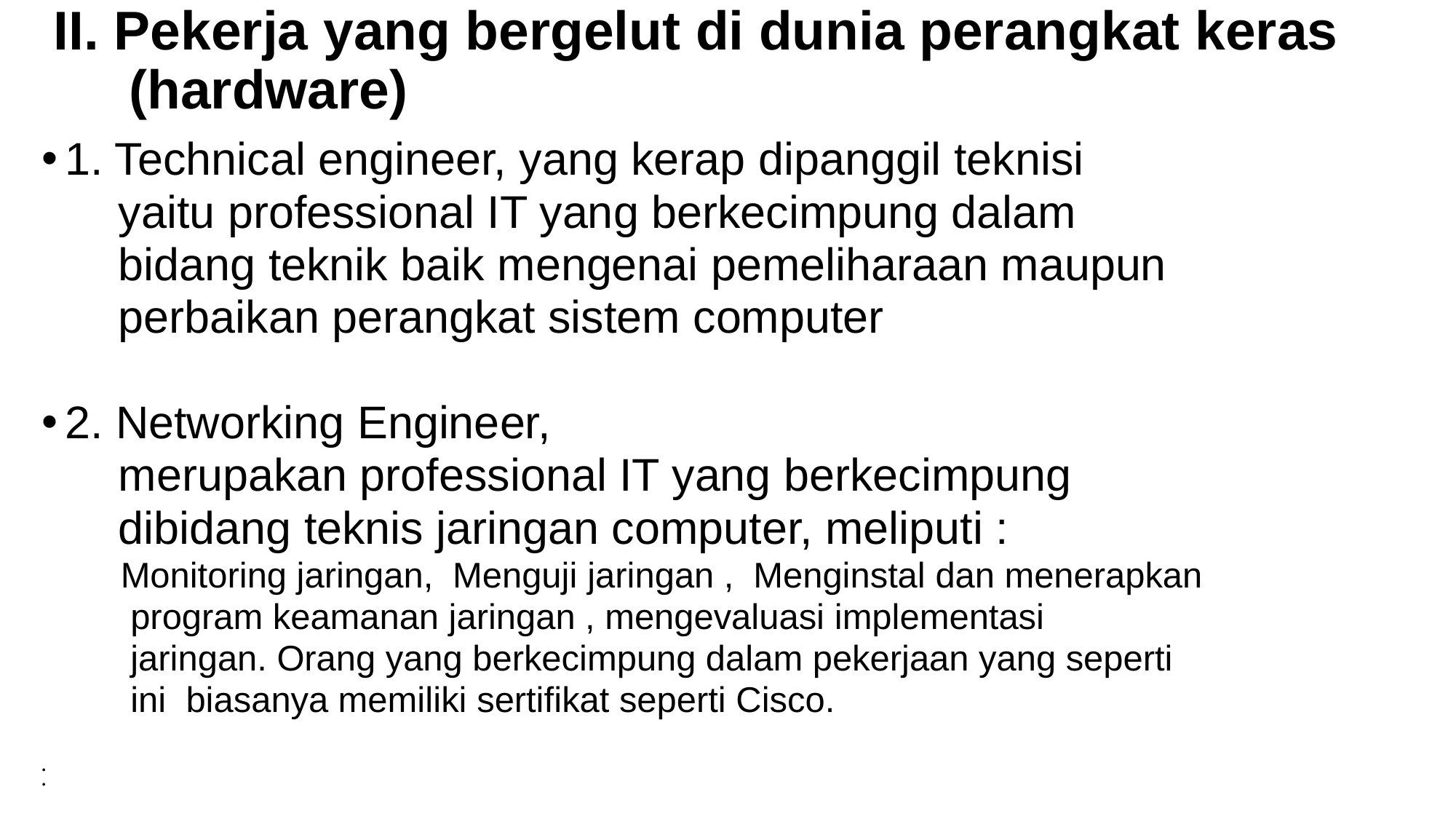

# II. Pekerja yang bergelut di dunia perangkat keras (hardware)
1. Technical engineer, yang kerap dipanggil teknisi
      yaitu professional IT yang berkecimpung dalam
      bidang teknik baik mengenai pemeliharaan maupun
      perbaikan perangkat sistem computer

2. Networking Engineer,
      merupakan professional IT yang berkecimpung
      dibidang teknis jaringan computer, meliputi :
        Monitoring jaringan,  Menguji jaringan ,  Menginstal dan menerapkan
         program keamanan jaringan , mengevaluasi implementasi
         jaringan. Orang yang berkecimpung dalam pekerjaan yang seperti
         ini  biasanya memiliki sertifikat seperti Cisco.